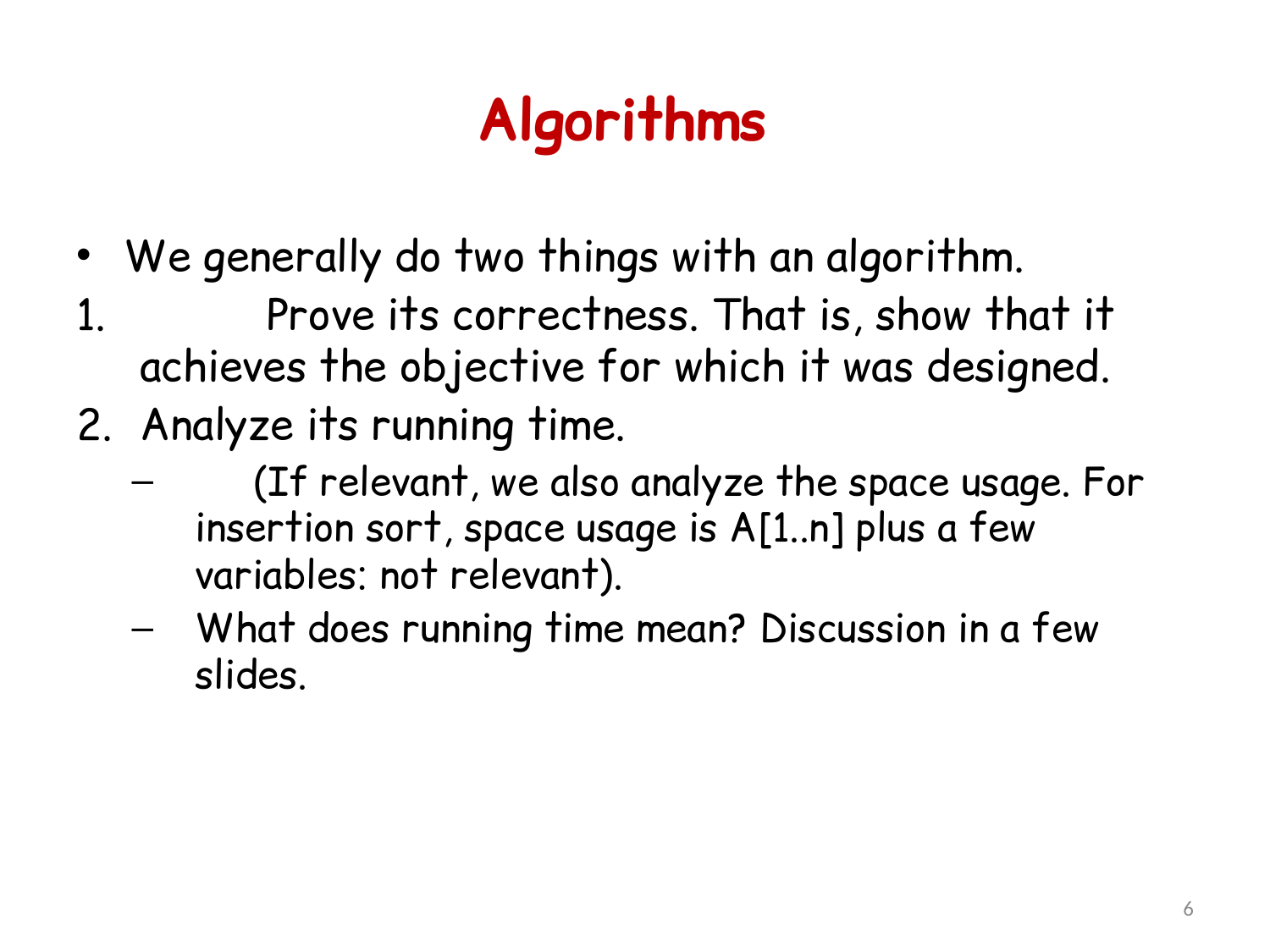

# Algorithms
We generally do two things with an algorithm.
	Prove its correctness. That is, show that it achieves the objective for which it was designed.
Analyze its running time.
     (If relevant, we also analyze the space usage. For insertion sort, space usage is A[1..n] plus a few variables: not relevant).
What does running time mean? Discussion in a few slides.
6